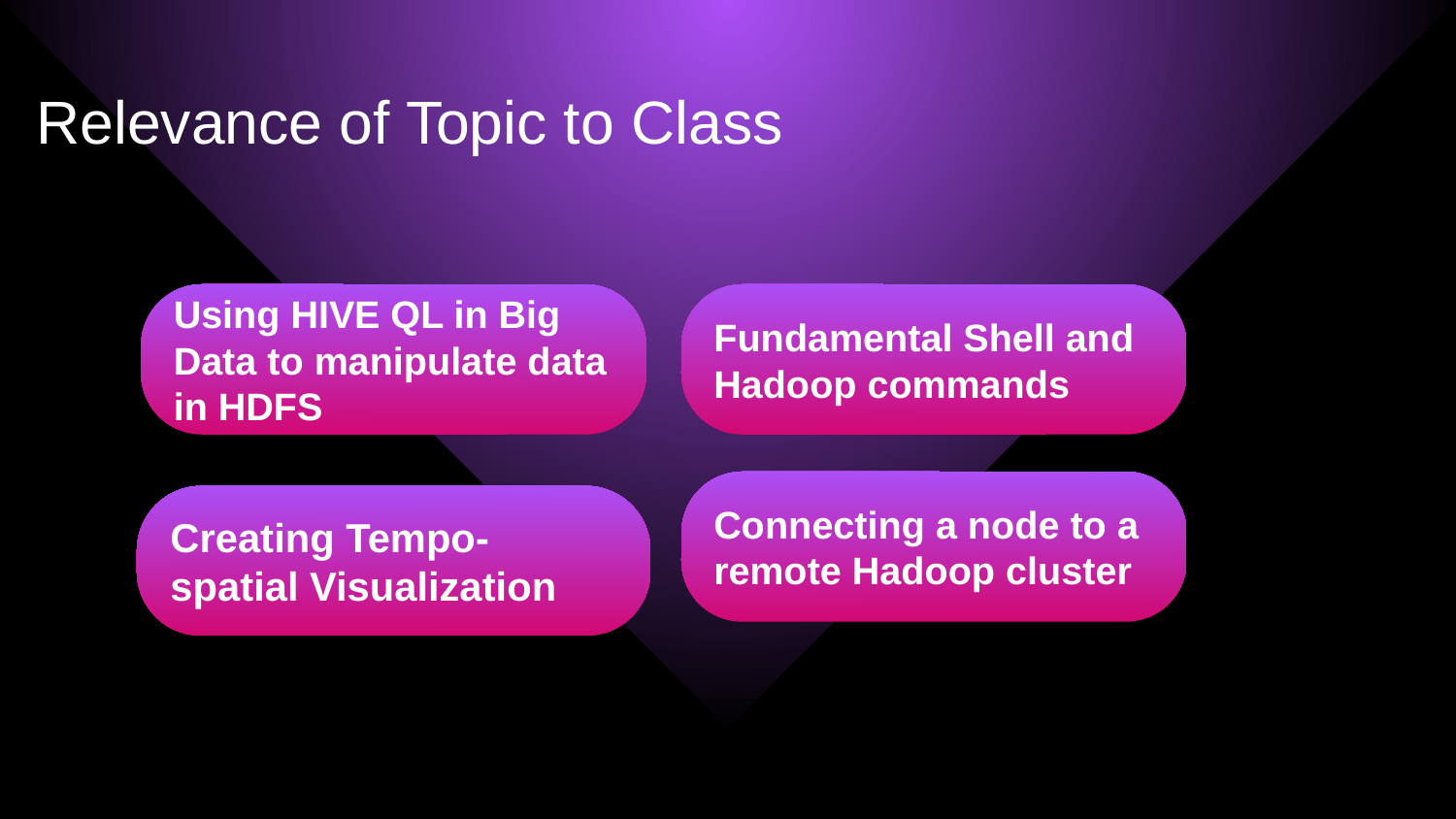

Relevance of Topic to Class
Using HIVE QL in Big Data to manipulate data in HDFS
Fundamental Shell and Hadoop commands
Connecting a node to a remote Hadoop cluster
Creating Tempo-spatial Visualization